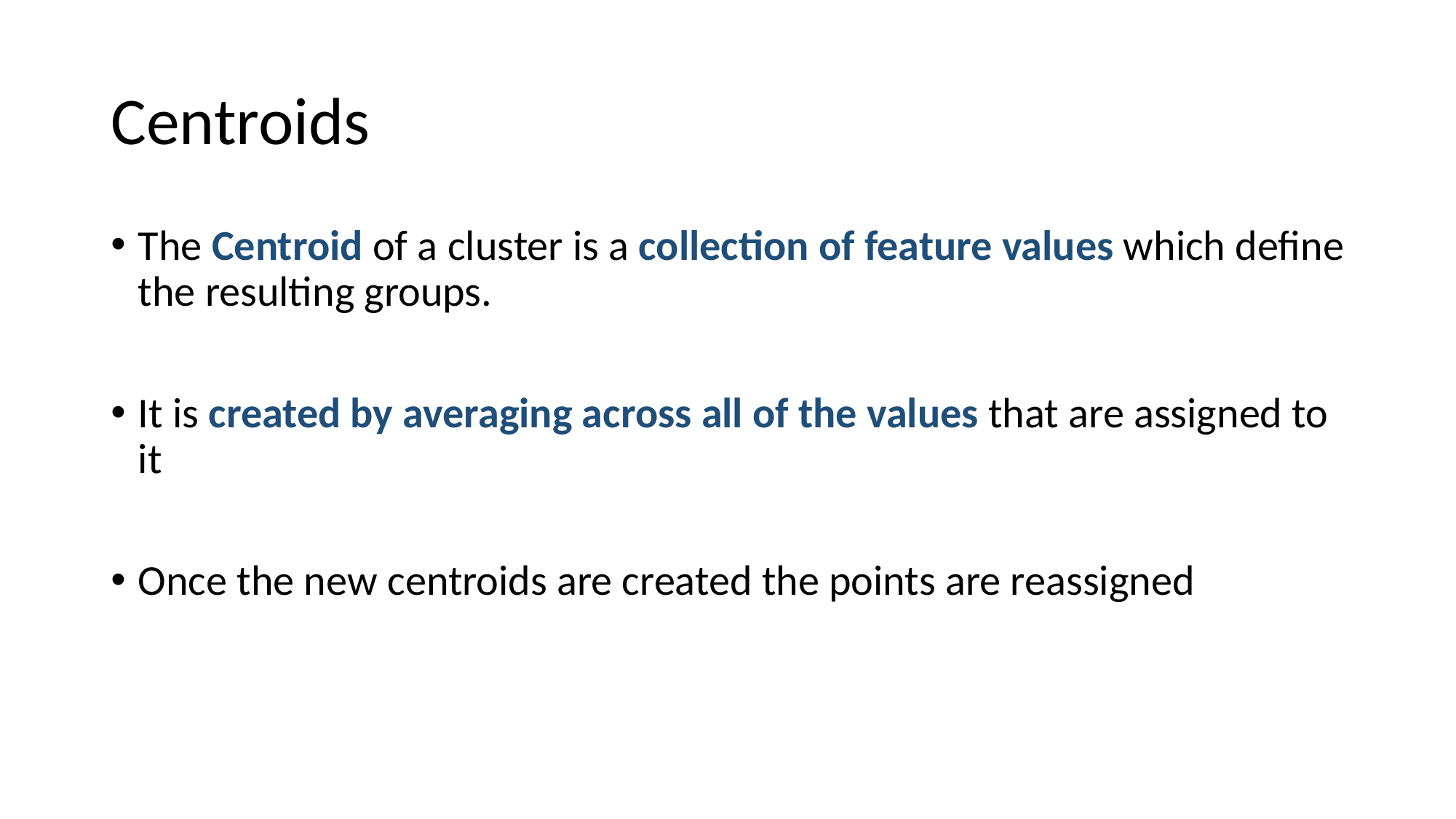

# Centroids
The Centroid of a cluster is a collection of feature values which define the resulting groups.

It is created by averaging across all of the values that are assigned to it

Once the new centroids are created the points are reassigned